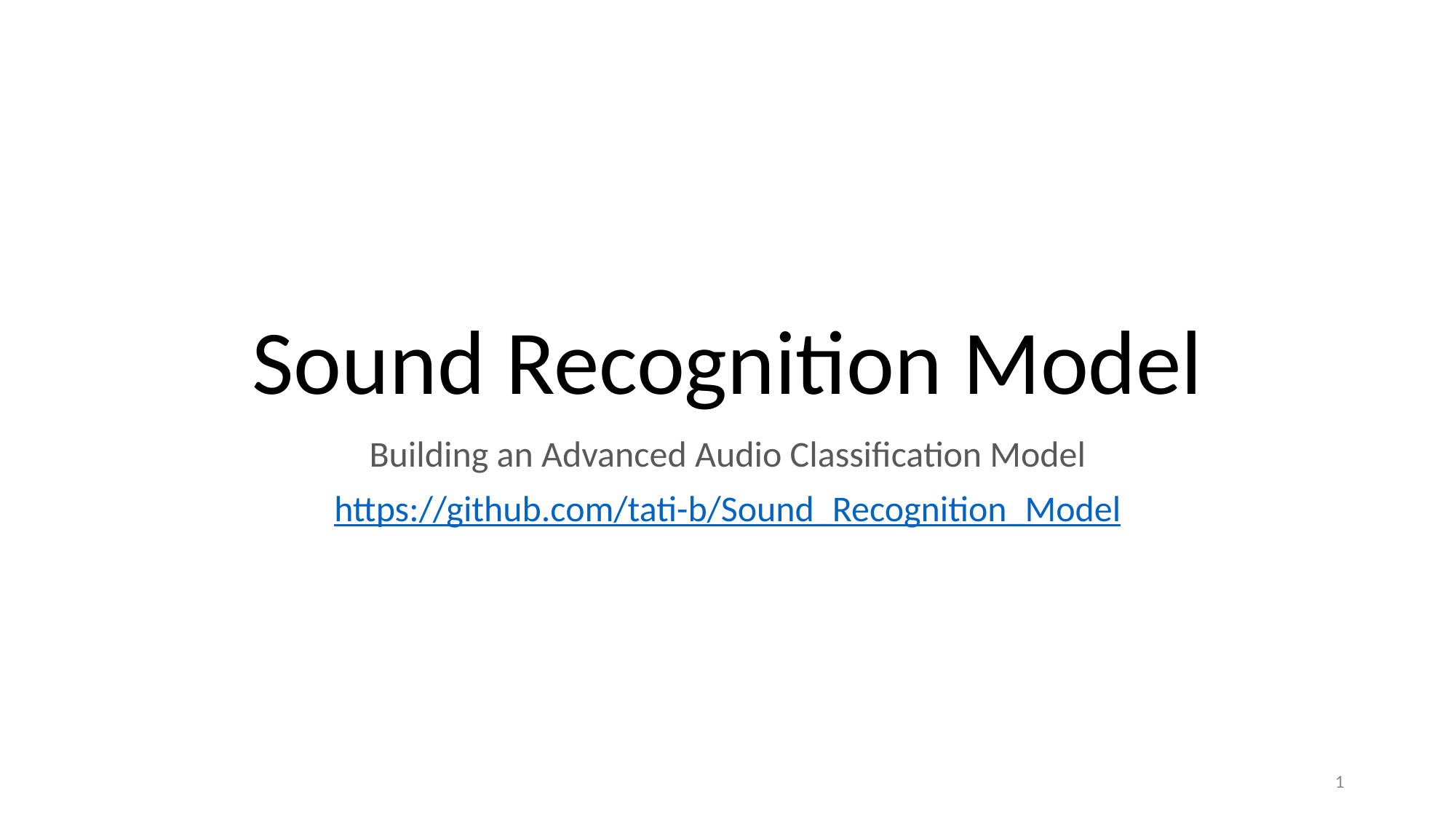

# Sound Recognition Model
Building an Advanced Audio Classification Model
https://github.com/tati-b/Sound_Recognition_Model

1